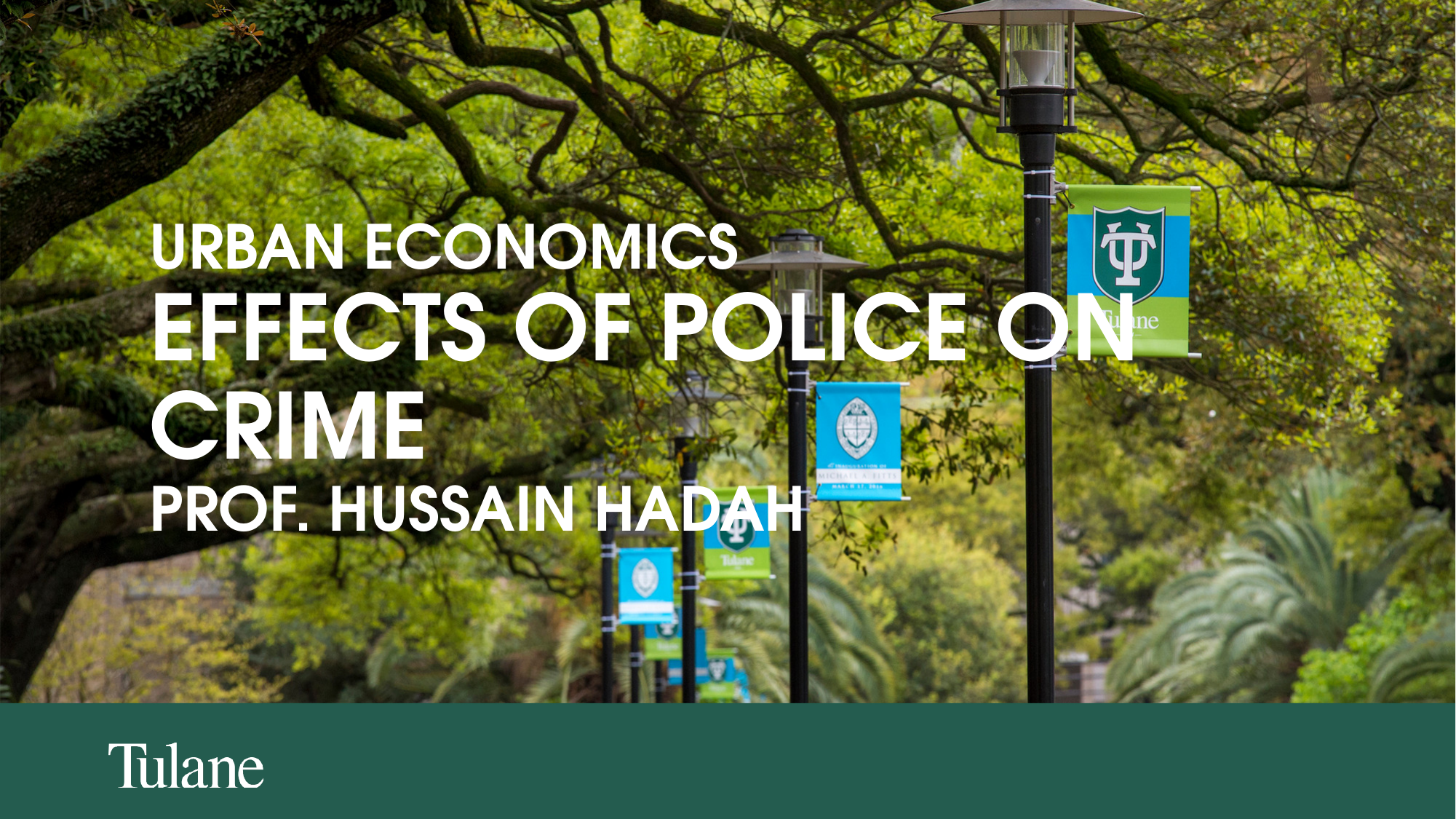

Urban Economics
Effects of Police on crime
Prof. Hussain Hadah